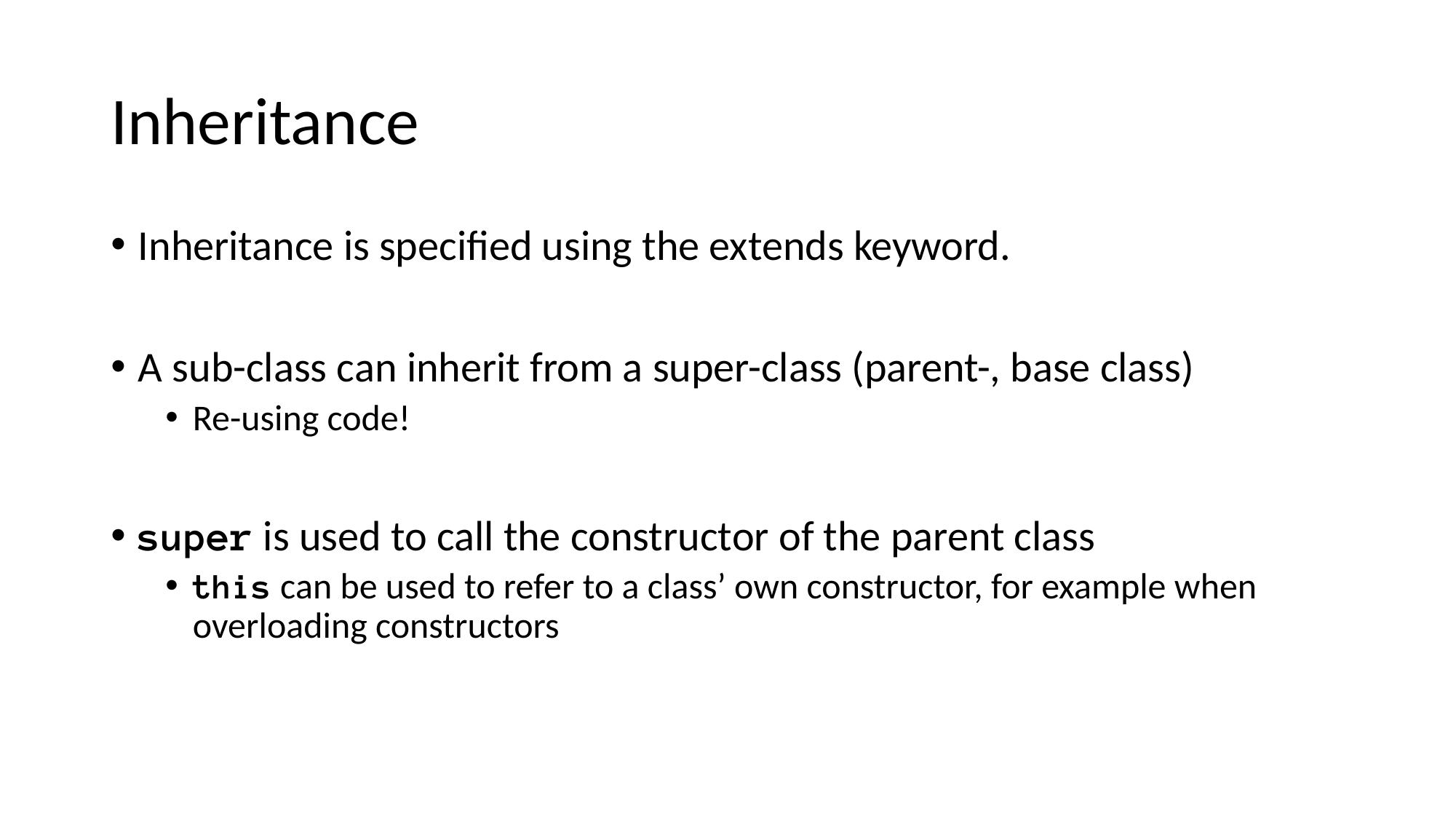

# Inheritance
Inheritance is specified using the extends keyword.

A sub-class can inherit from a super-class (parent-, base class)
Re-using code!

super is used to call the constructor of the parent class
this can be used to refer to a class’ own constructor, for example when overloading constructors